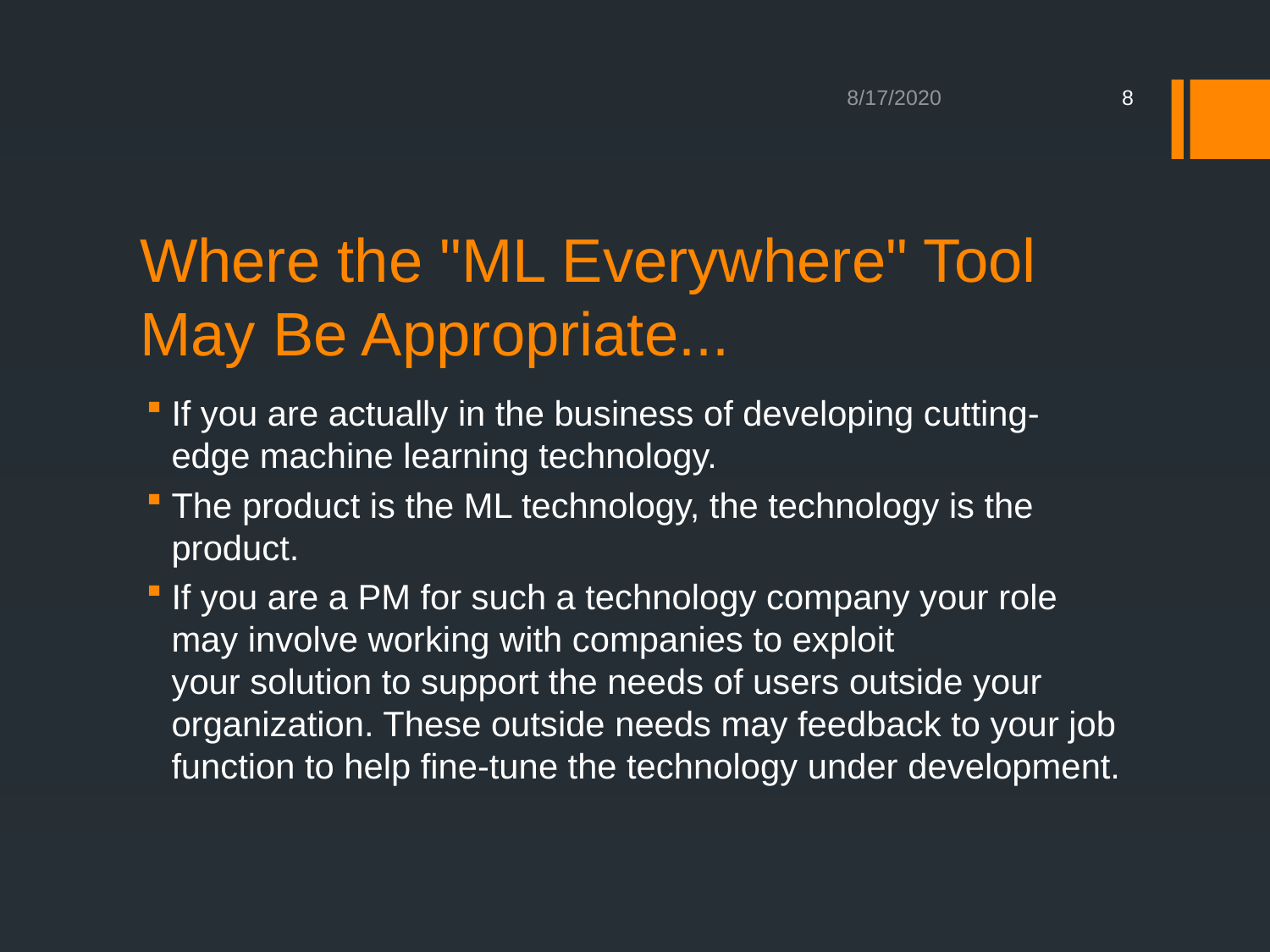

8/17/2020
8

# Where the "ML Everywhere" Tool May Be Appropriate...
If you are actually in the business of developing cutting-edge machine learning technology.
The product is the ML technology, the technology is the product.
If you are a PM for such a technology company your role may involve working with companies to exploit your solution to support the needs of users outside your organization. These outside needs may feedback to your job function to help fine-tune the technology under development.